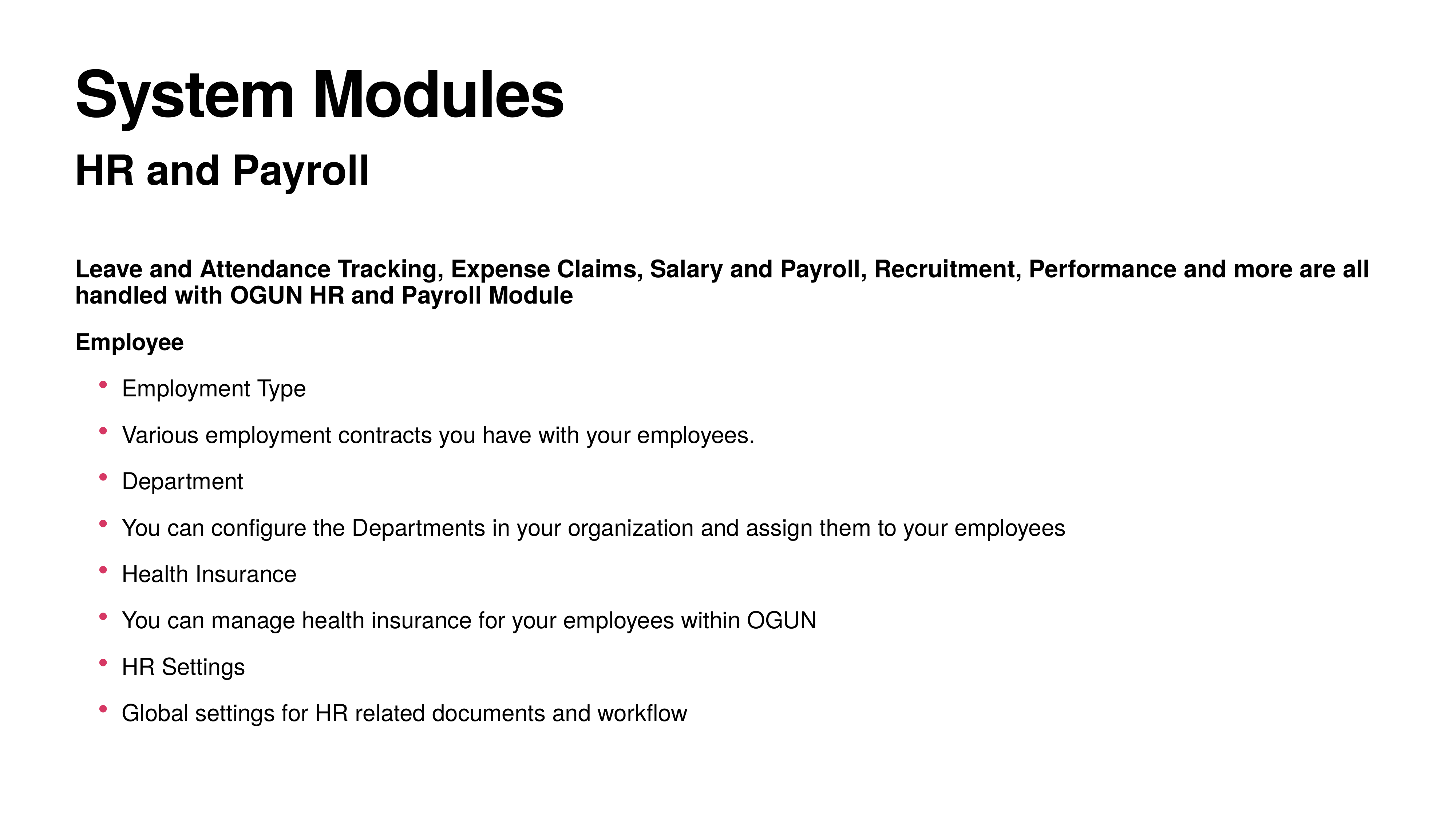

# System Modules
HR and Payroll
Leave and Attendance Tracking, Expense Claims, Salary and Payroll, Recruitment, Performance and more are all handled with OGUN HR and Payroll Module
Employee
Employment Type
Various employment contracts you have with your employees.
Department
You can configure the Departments in your organization and assign them to your employees
Health Insurance
You can manage health insurance for your employees within OGUN
HR Settings
Global settings for HR related documents and workflow